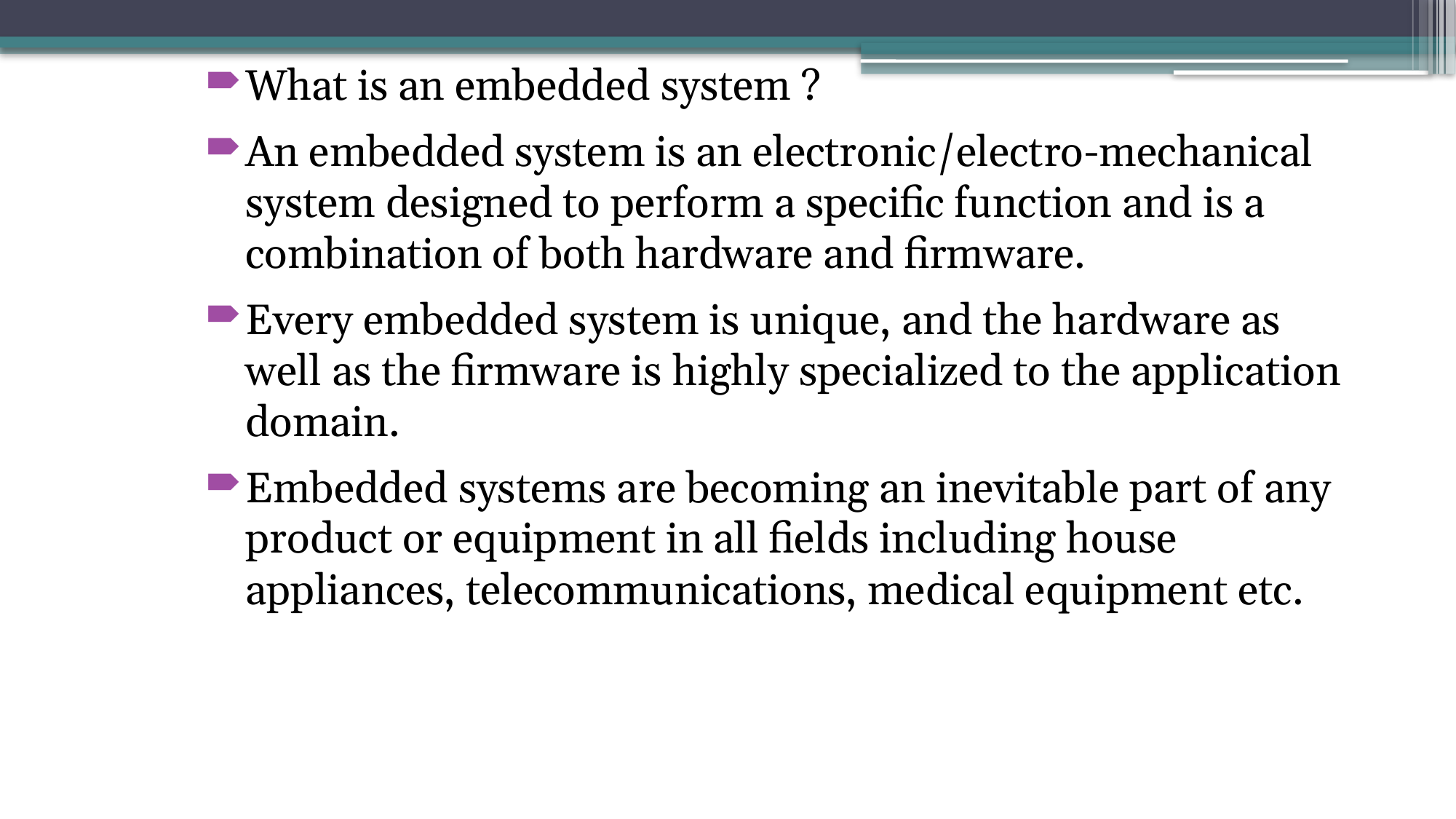

What is an embedded system ?
An embedded system is an electronic/electro-mechanical system designed to perform a specific function and is a combination of both hardware and firmware.
Every embedded system is unique, and the hardware as well as the firmware is highly specialized to the application domain.
Embedded systems are becoming an inevitable part of any product or equipment in all fields including house appliances, telecommunications, medical equipment etc.